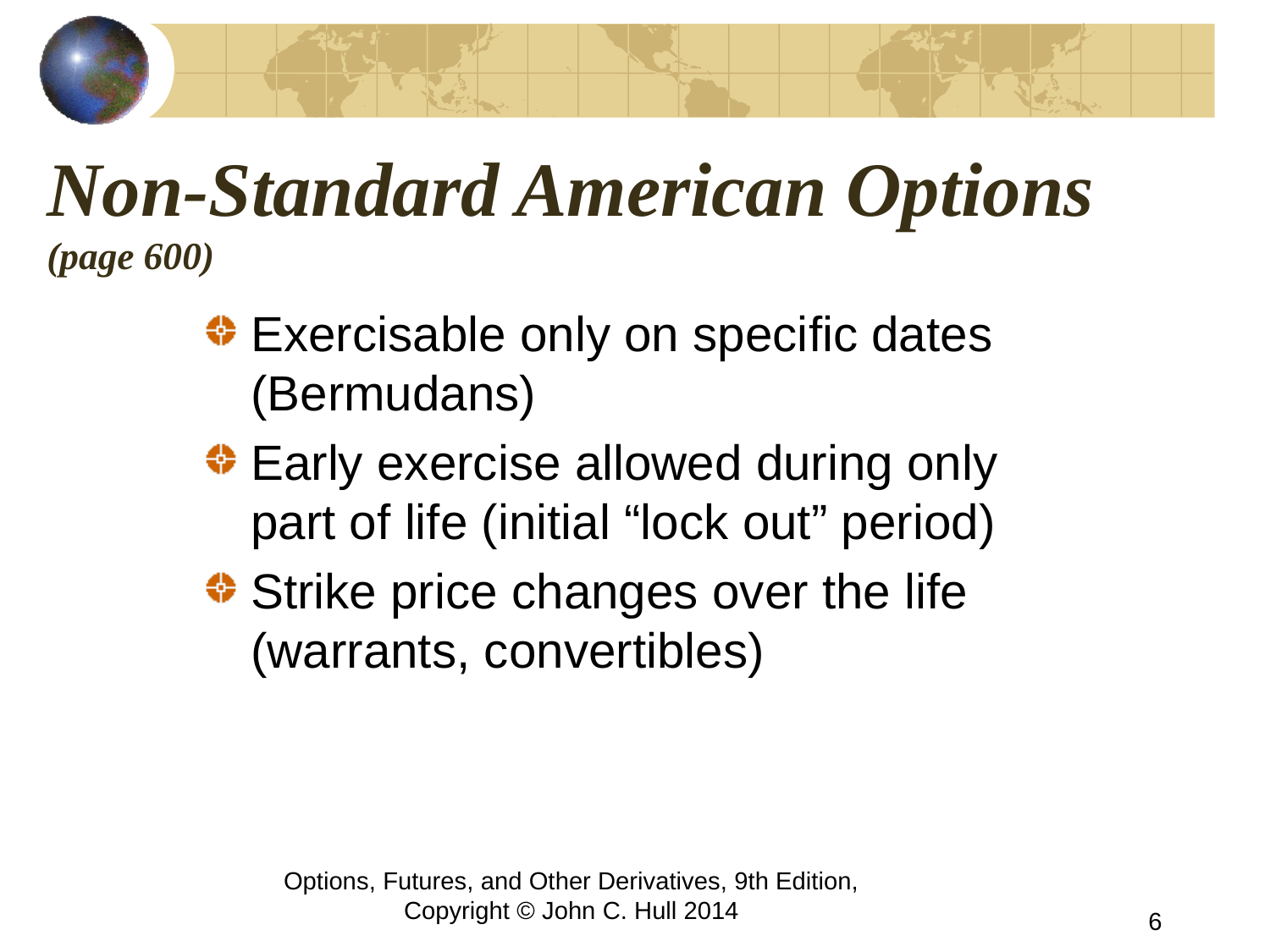

# Non-Standard American Options (page 600)
Exercisable only on specific dates (Bermudans)
Early exercise allowed during only part of life (initial “lock out” period)
Strike price changes over the life (warrants, convertibles)

Options, Futures, and Other Derivatives, 9th Edition, Copyright © John C. Hull 2014
6